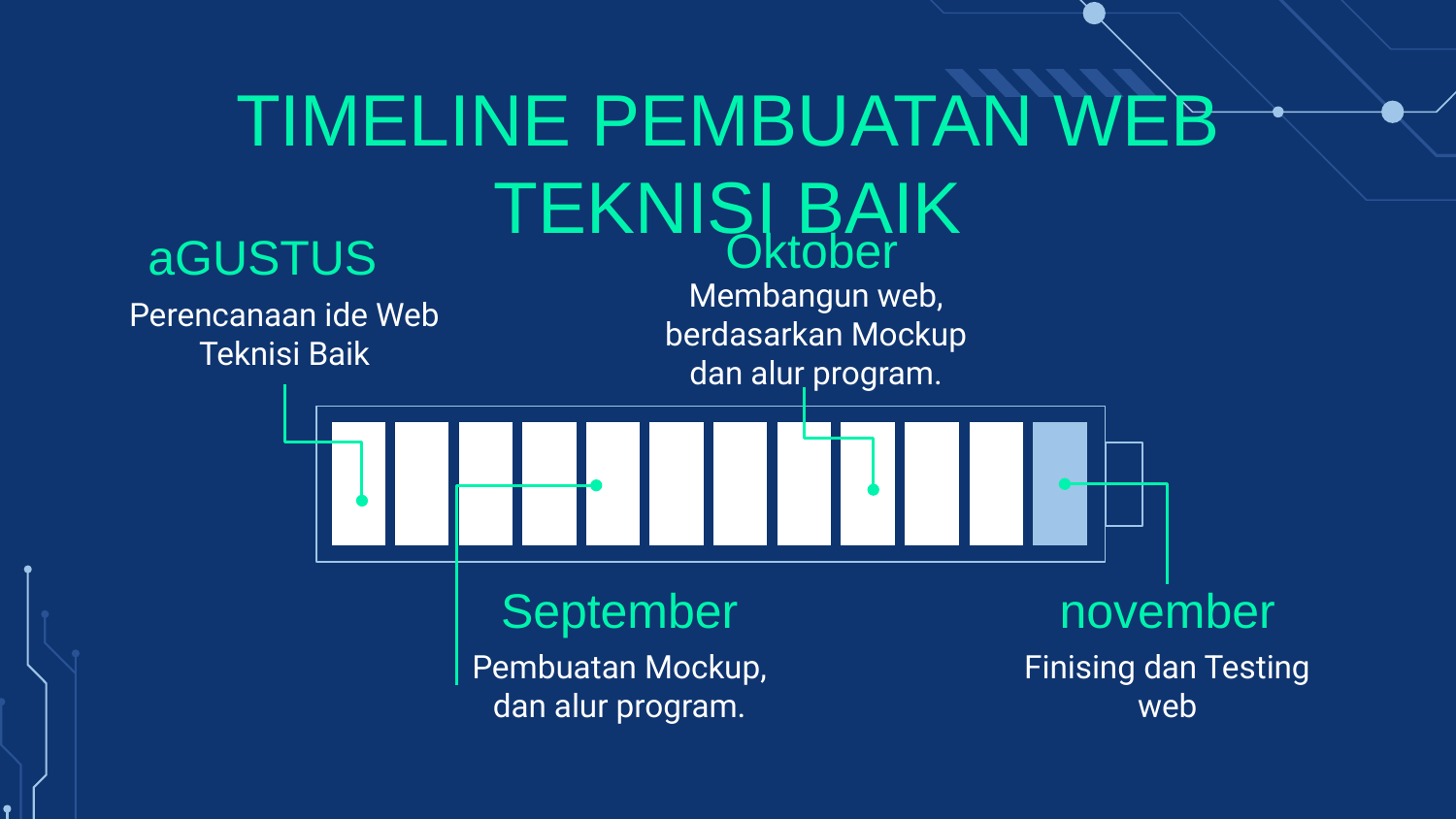

# TIMELINE PEMBUATAN WEB TEKNISI BAIK
Oktober
aGUSTUS
Perencanaan ide Web Teknisi Baik
Membangun web, berdasarkan Mockup dan alur program.

September
november
Pembuatan Mockup, dan alur program.
Finising dan Testing web